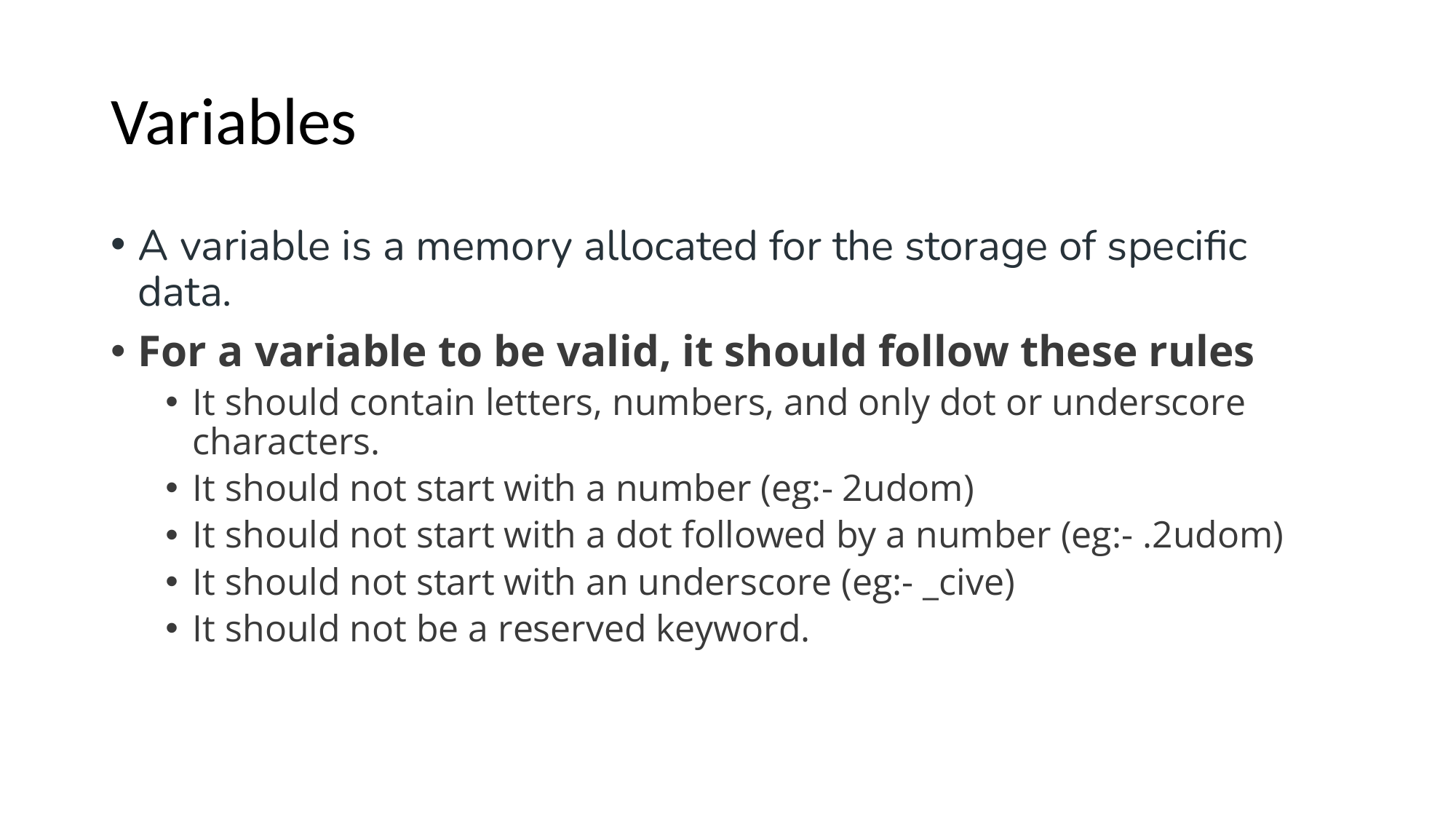

# Variables
A variable is a memory allocated for the storage of specific data.
For a variable to be valid, it should follow these rules
It should contain letters, numbers, and only dot or underscore characters.
It should not start with a number (eg:- 2udom)
It should not start with a dot followed by a number (eg:- .2udom)
It should not start with an underscore (eg:- _cive)
It should not be a reserved keyword.